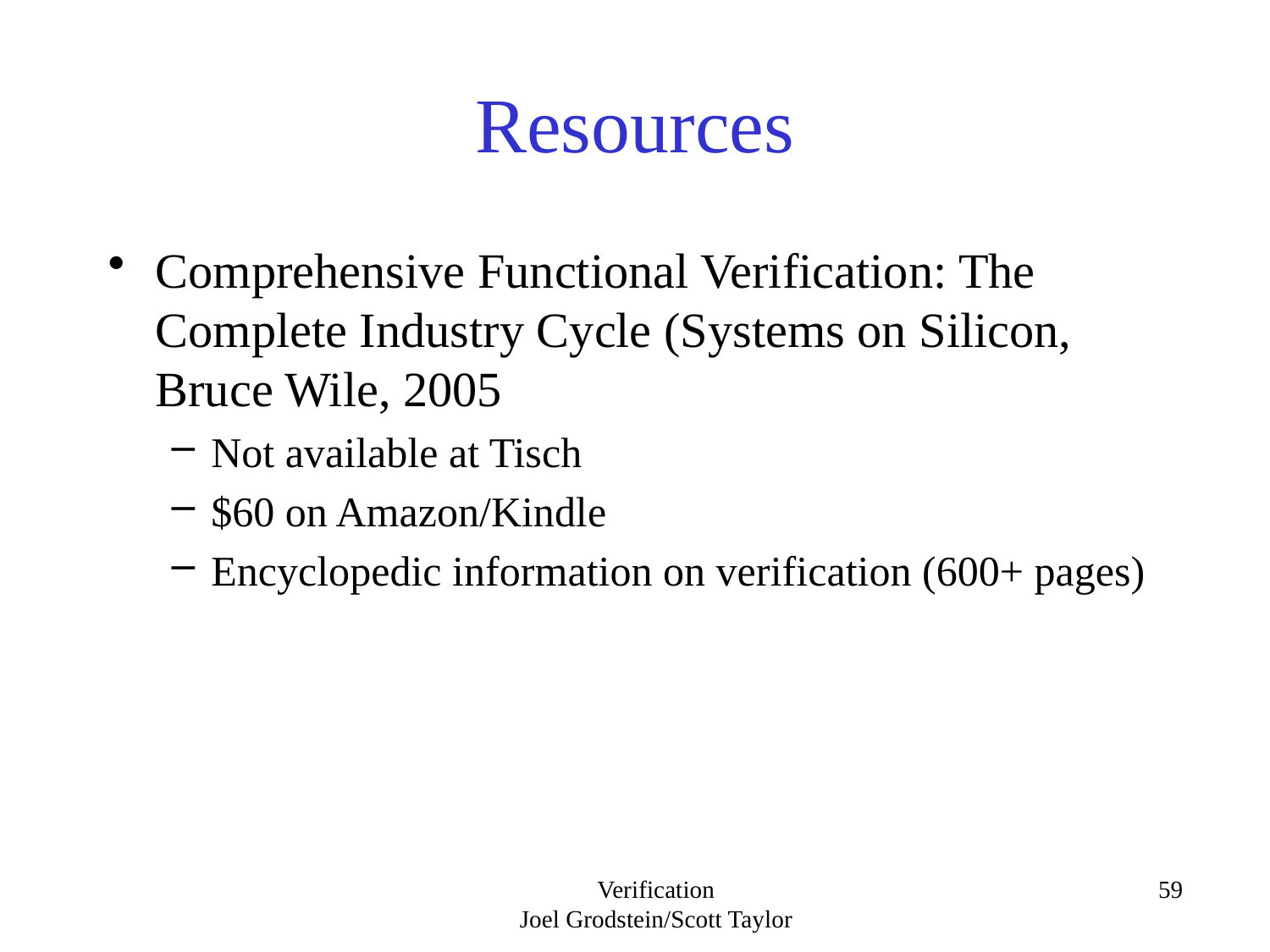

# Resources
Comprehensive Functional Verification: The Complete Industry Cycle (Systems on Silicon, Bruce Wile, 2005
Not available at Tisch
$60 on Amazon/Kindle
Encyclopedic information on verification (600+ pages)
Verification
Joel Grodstein/Scott Taylor